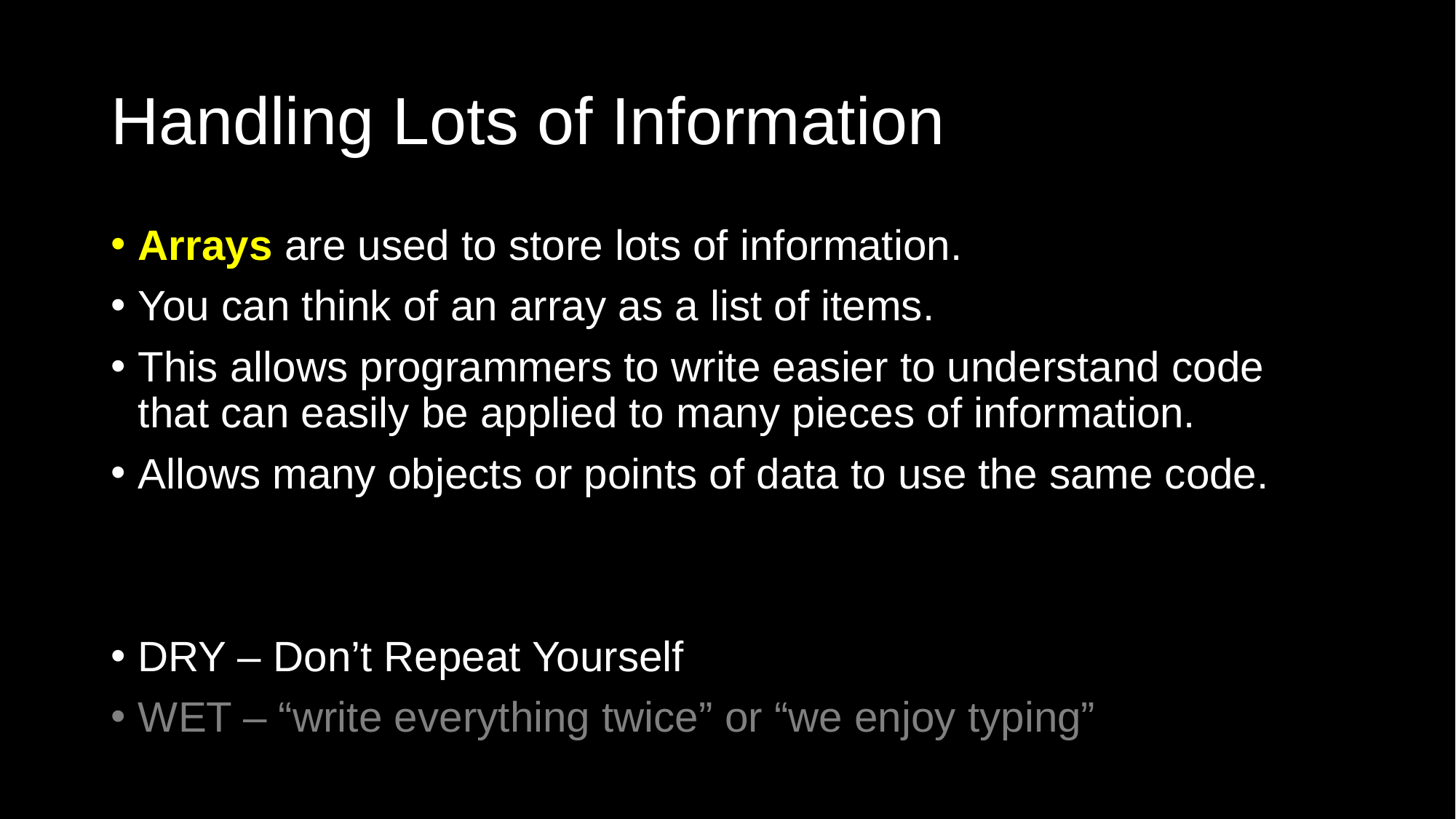

# Handling Lots of Information
Arrays are used to store lots of information.
You can think of an array as a list of items.
This allows programmers to write easier to understand code that can easily be applied to many pieces of information.
Allows many objects or points of data to use the same code.

DRY – Don’t Repeat Yourself
WET – “write everything twice” or “we enjoy typing”